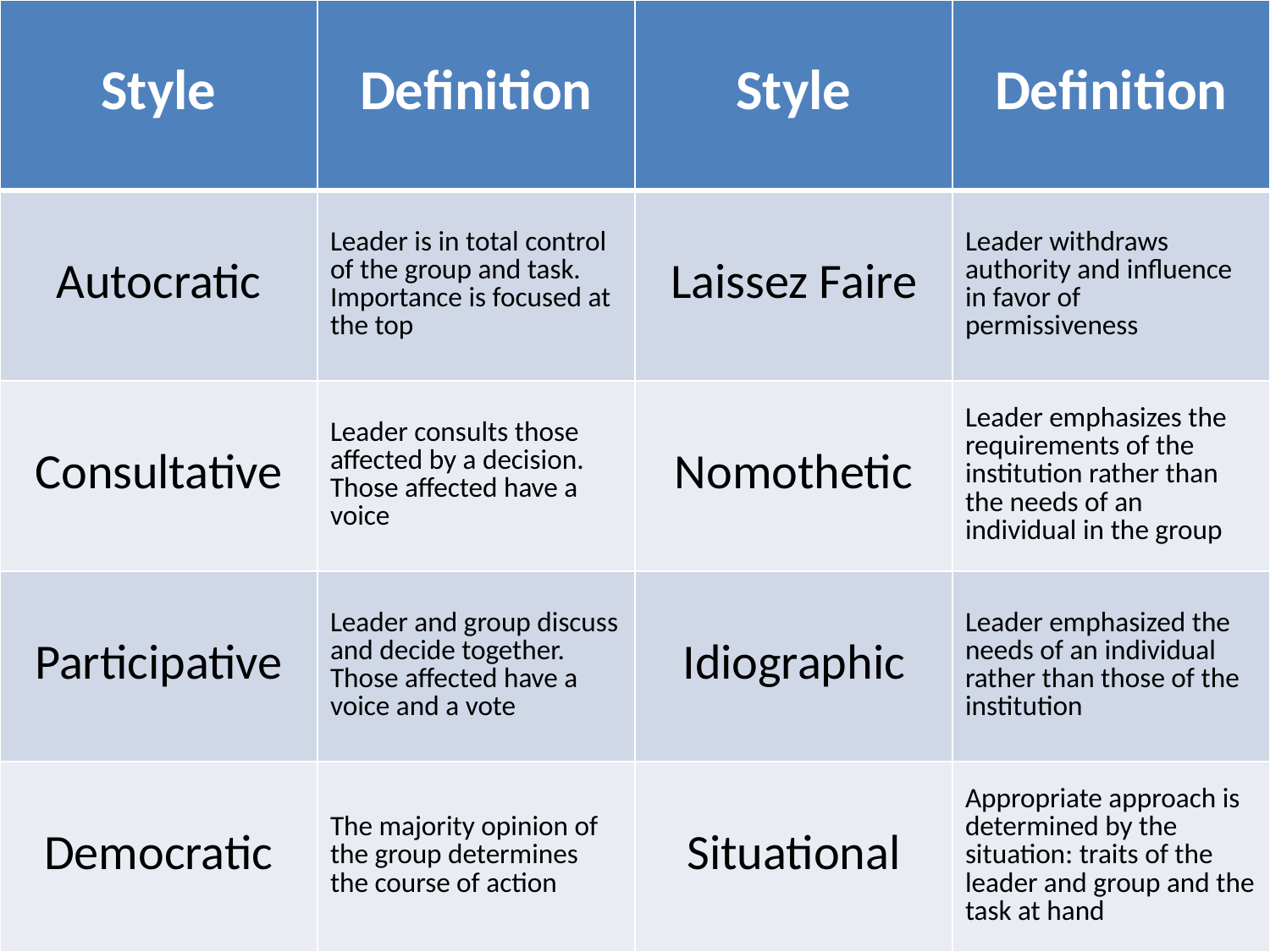

| Style | Definition | Style | Definition |
| --- | --- | --- | --- |
| Autocratic | Leader is in total control of the group and task. Importance is focused at the top | Laissez Faire | Leader withdraws authority and influence in favor of permissiveness |
| Consultative | Leader consults those affected by a decision. Those affected have a voice | Nomothetic | Leader emphasizes the requirements of the institution rather than the needs of an individual in the group |
| Participative | Leader and group discuss and decide together. Those affected have a voice and a vote | Idiographic | Leader emphasized the needs of an individual rather than those of the institution |
| Democratic | The majority opinion of the group determines the course of action | Situational | Appropriate approach is determined by the situation: traits of the leader and group and the task at hand |